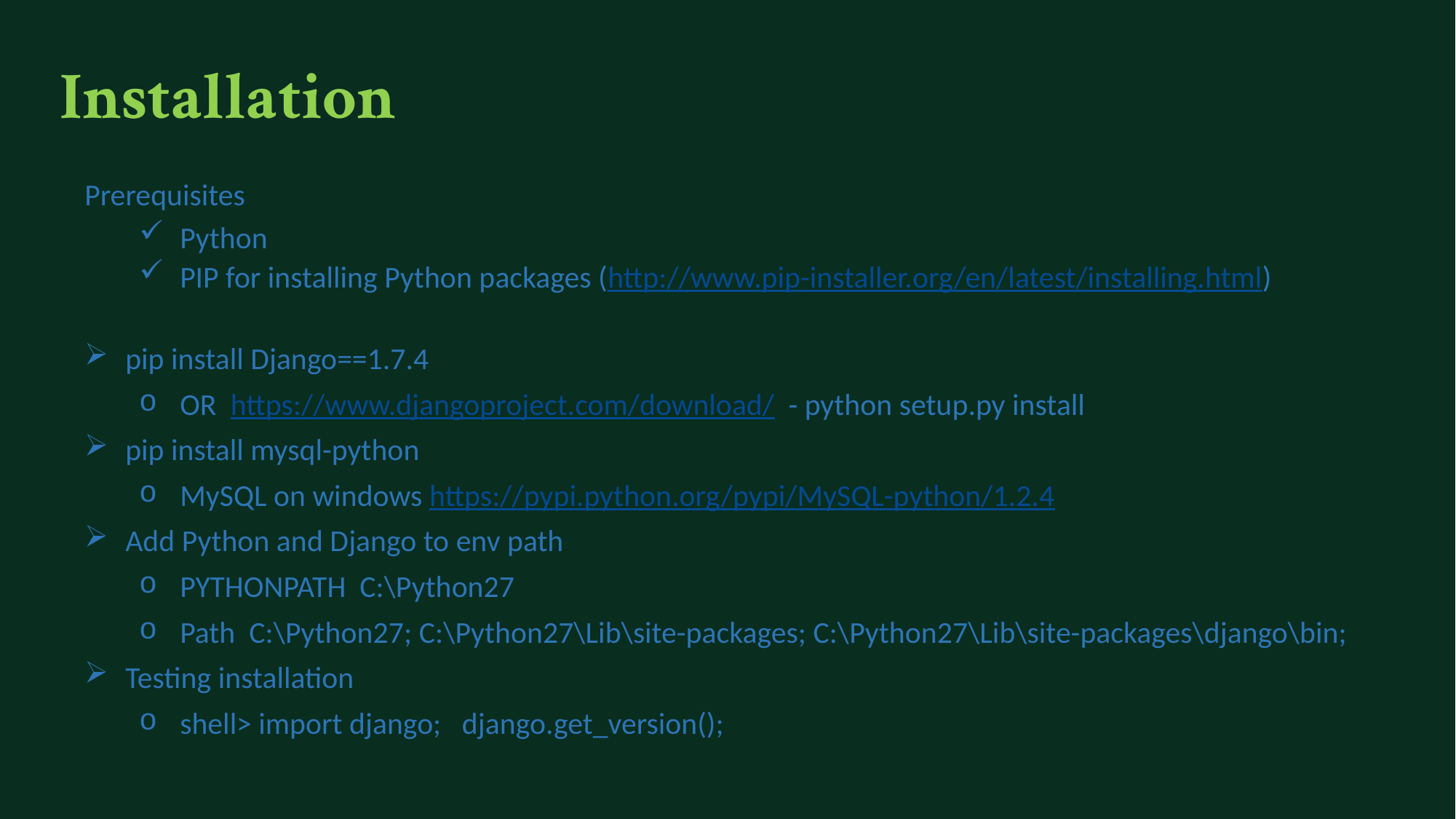

# Installation
Prerequisites
Python
PIP for installing Python packages (http://www.pip-installer.org/en/latest/installing.html)

pip install Django==1.7.4
OR  https://www.djangoproject.com/download/  - python setup.py install
pip install mysql-python
MySQL on windows https://pypi.python.org/pypi/MySQL-python/1.2.4
Add Python and Django to env path
PYTHONPATH  C:\Python27
Path  C:\Python27; C:\Python27\Lib\site-packages; C:\Python27\Lib\site-packages\django\bin;
Testing installation
shell> import django;   django.get_version();